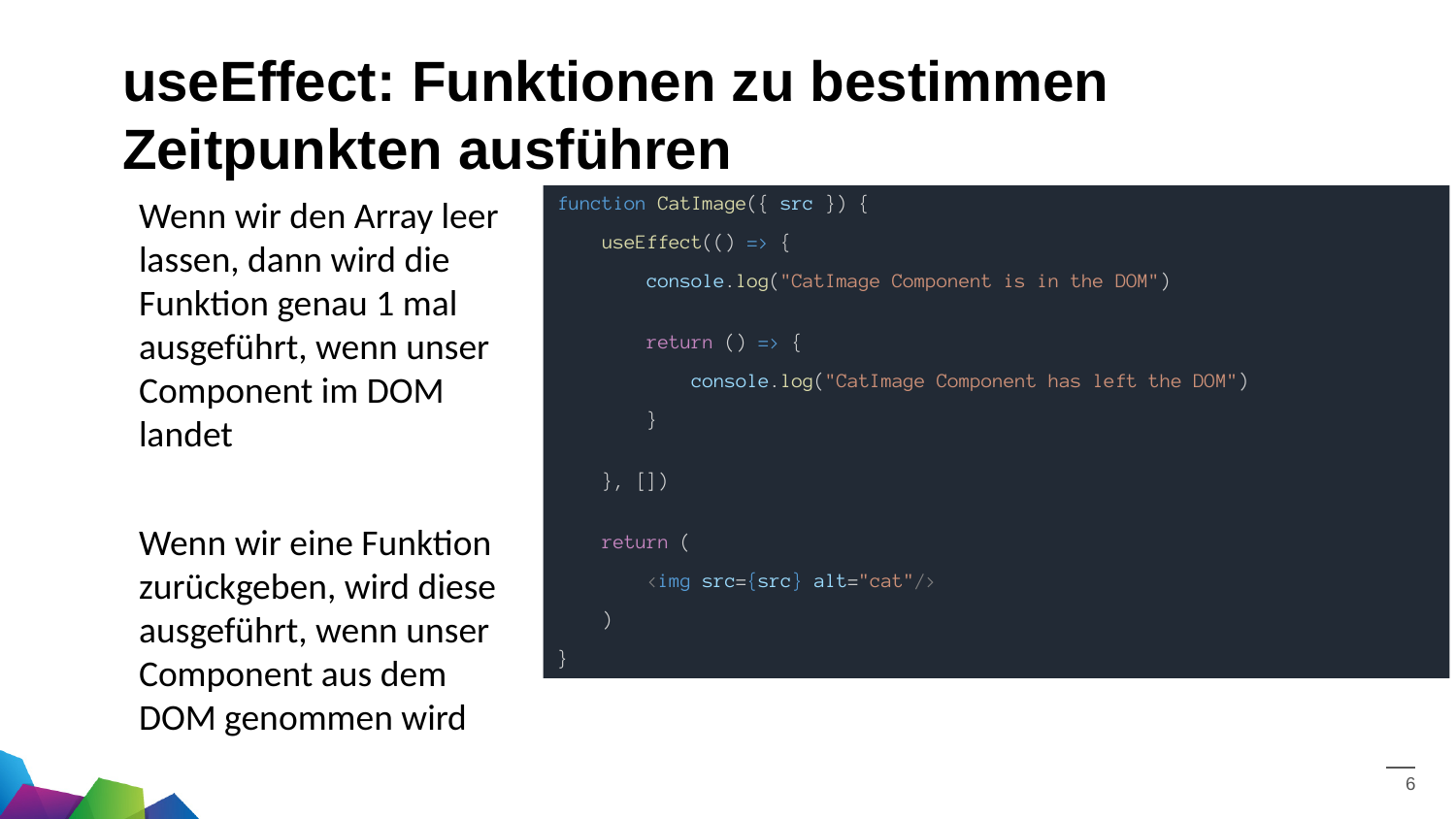

# useEffect: Funktionen zu bestimmen Zeitpunkten ausführen
Wenn wir den Array leer lassen, dann wird die Funktion genau 1 mal ausgeführt, wenn unser Component im DOM landet
function CatImage({ src }) {
    useEffect(() => {
        console.log("CatImage Component is in the DOM")
        return () => {
            console.log("CatImage Component has left the DOM")
        }
    }, [])
    return (
        <img src={src} alt="cat"/>
    )
}
Wenn wir eine Funktion zurückgeben, wird diese ausgeführt, wenn unser Component aus dem DOM genommen wird